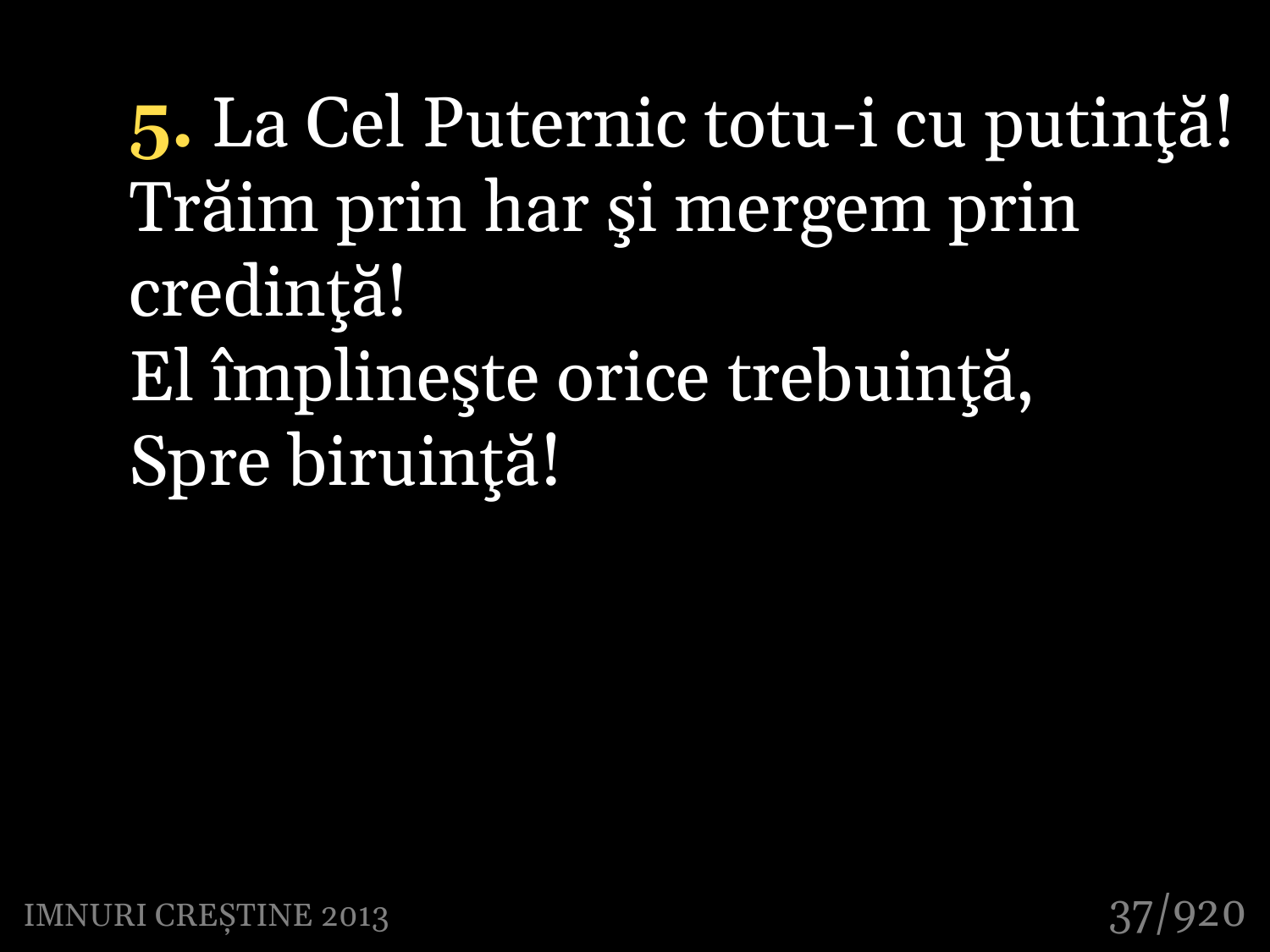

5. La Cel Puternic totu-i cu putinţă!
Trăim prin har şi mergem prin credinţă!
El împlineşte orice trebuinţă,
Spre biruinţă!
37/920
IMNURI CREȘTINE 2013